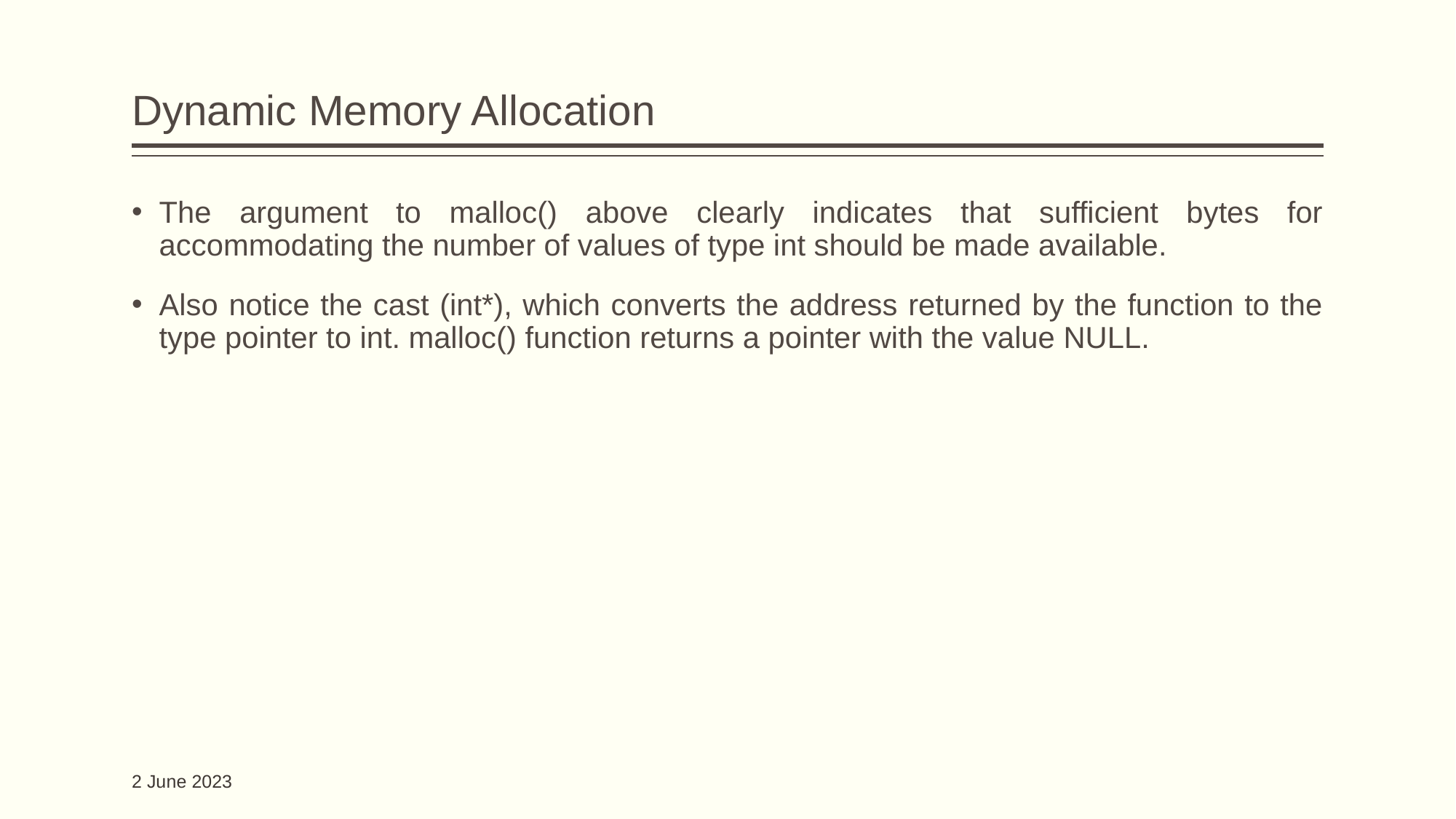

# Dynamic Memory Allocation
The argument to malloc() above clearly indicates that sufficient bytes for accommodating the number of values of type int should be made available.
Also notice the cast (int*), which converts the address returned by the function to the type pointer to int. malloc() function returns a pointer with the value NULL.
2 June 2023